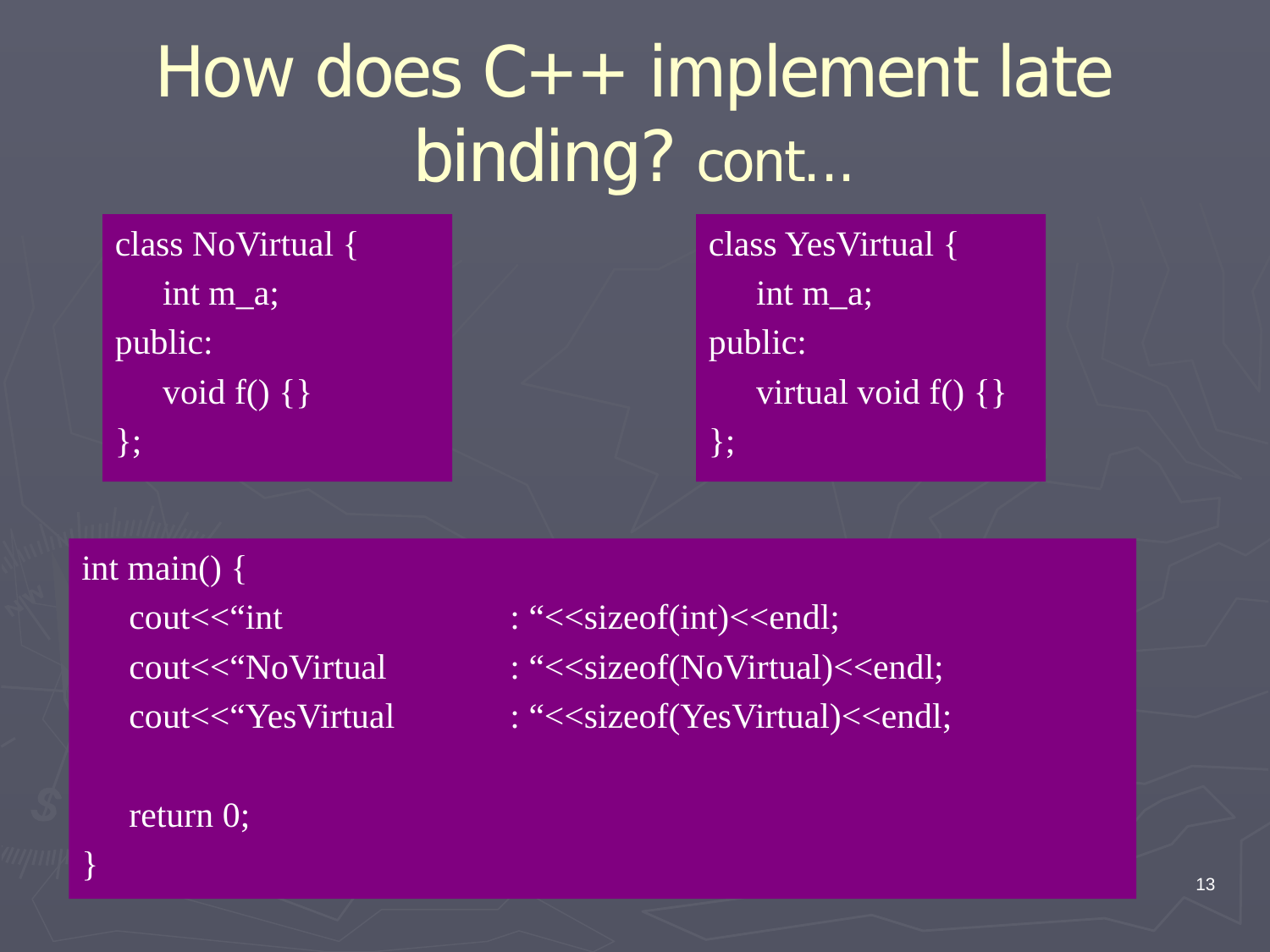

# How does C++ implement late binding? cont...
class NoVirtual {
	int m_a;
public:
	void f() {}
};
class YesVirtual {
	int m_a;
public:
	virtual void f() {}
};
int main() {
	cout<<“int		: “<<sizeof(int)<<endl;
	cout<<“NoVirtual	: “<<sizeof(NoVirtual)<<endl;
	cout<<“YesVirtual 	: “<<sizeof(YesVirtual)<<endl;

	return 0;
}
13